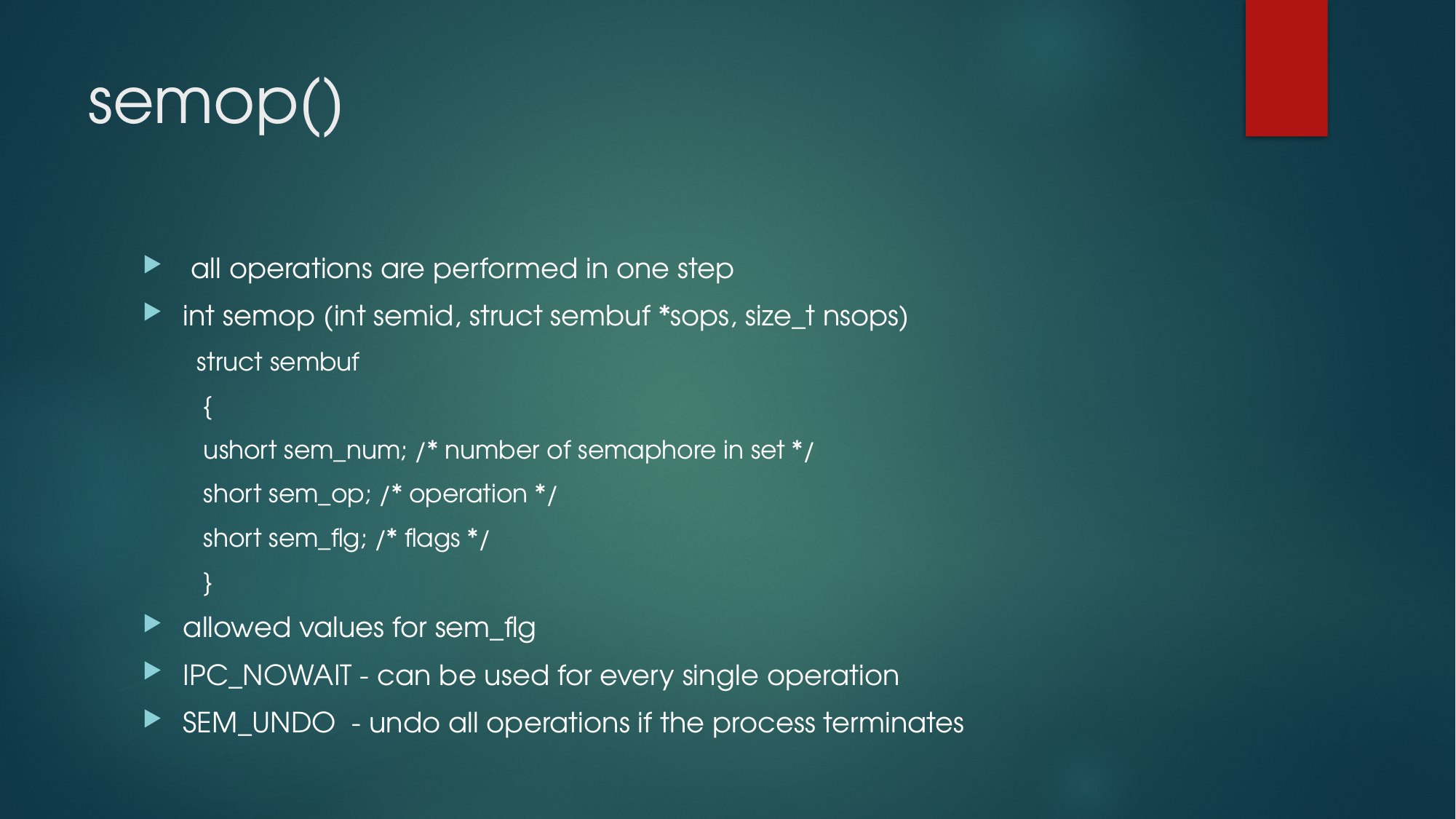

# semop()
 all operations are performed in one step
int semop (int semid, struct sembuf *sops, size_t nsops)
struct sembuf
 {
 ushort sem_num; /* number of semaphore in set */
 short sem_op; /* operation */
 short sem_flg; /* flags */
 }
allowed values for sem_flg
IPC_NOWAIT - can be used for every single operation
SEM_UNDO  - undo all operations if the process terminates